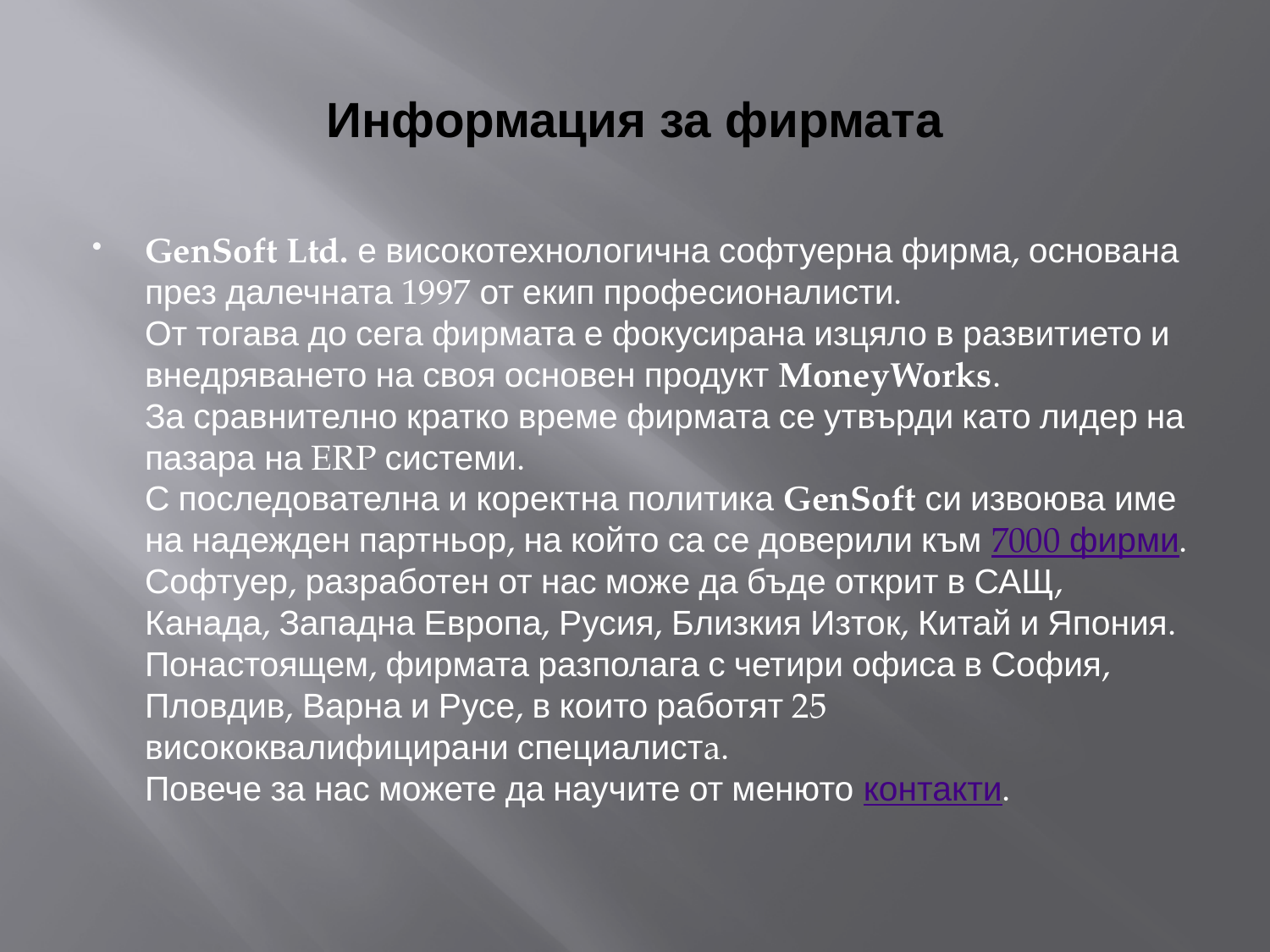

# Информация за фирмата
GenSoft Ltd. е високотехнологична софтуерна фирма, основана през далечната 1997 от екип професионалисти.
От тогава до сега фирмата е фокусирана изцяло в развитието и внедряването на своя основен продукт MoneyWorks.
За сравнително кратко време фирмата се утвърди като лидер на пазара на ERP системи.
С последователна и коректна политика GenSoft си извоюва име на надежден партньор, на който са се доверили към 7000 фирми.
Софтуер, разработен от нас може да бъде открит в САЩ, Канада, Западна Европа, Русия, Близкия Изток, Китай и Япония.
Понастоящем, фирмата разполага с четири офиса в София, Пловдив, Варна и Русе, в които работят 25 висококвалифицирани специалистa.
Повече за нас можете да научите от менюто контакти.